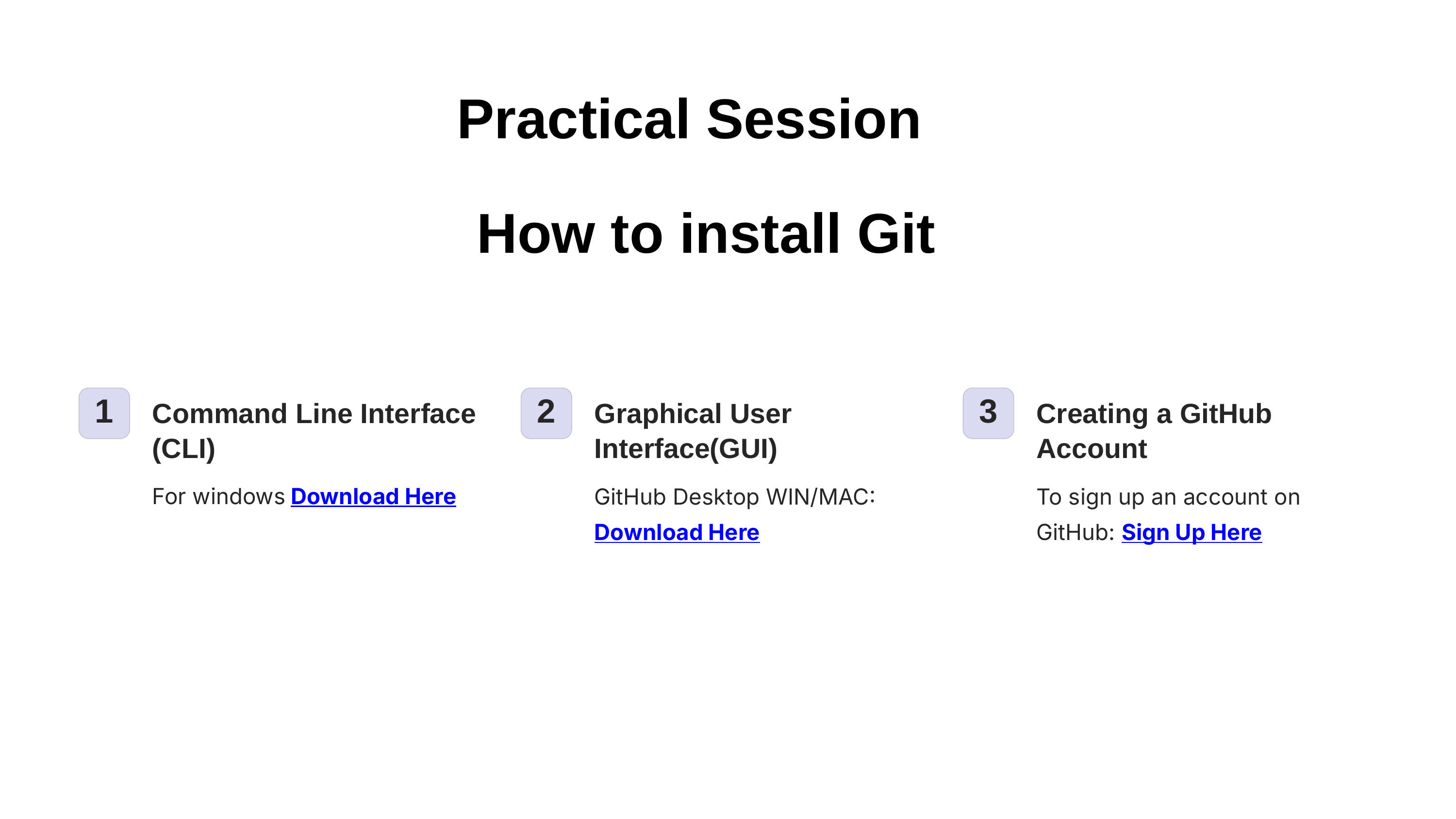

Practical Session
How to install Git

Command Line Interface (CLI)
Graphical User Interface(GUI)
Creating a GitHub Account
1
2
3
For windows Download Here
GitHub Desktop WIN/MAC: Download Here
To sign up an account on GitHub: Sign Up Here